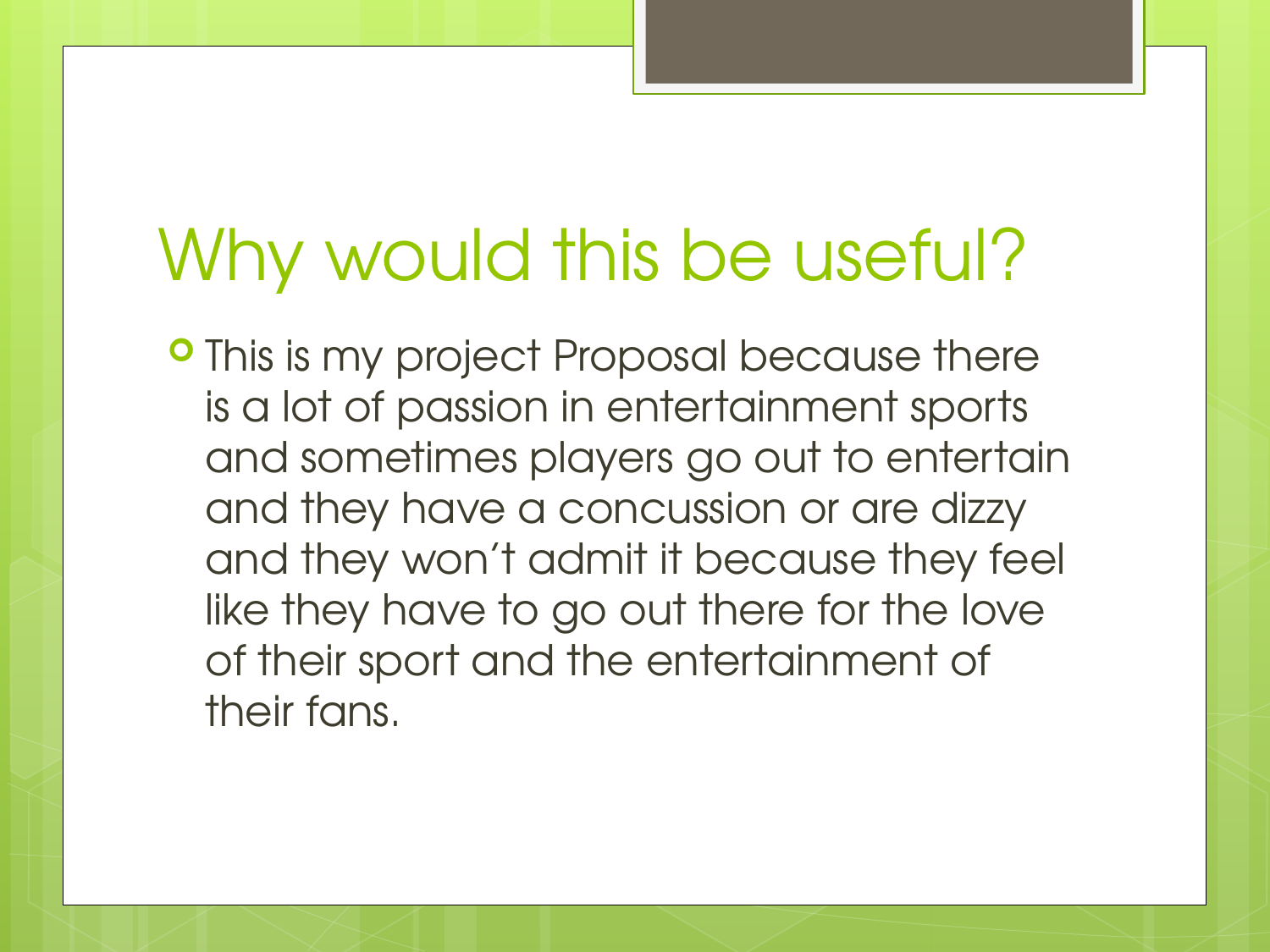

# Why would this be useful?
This is my project Proposal because there is a lot of passion in entertainment sports and sometimes players go out to entertain and they have a concussion or are dizzy and they won’t admit it because they feel like they have to go out there for the love of their sport and the entertainment of their fans.